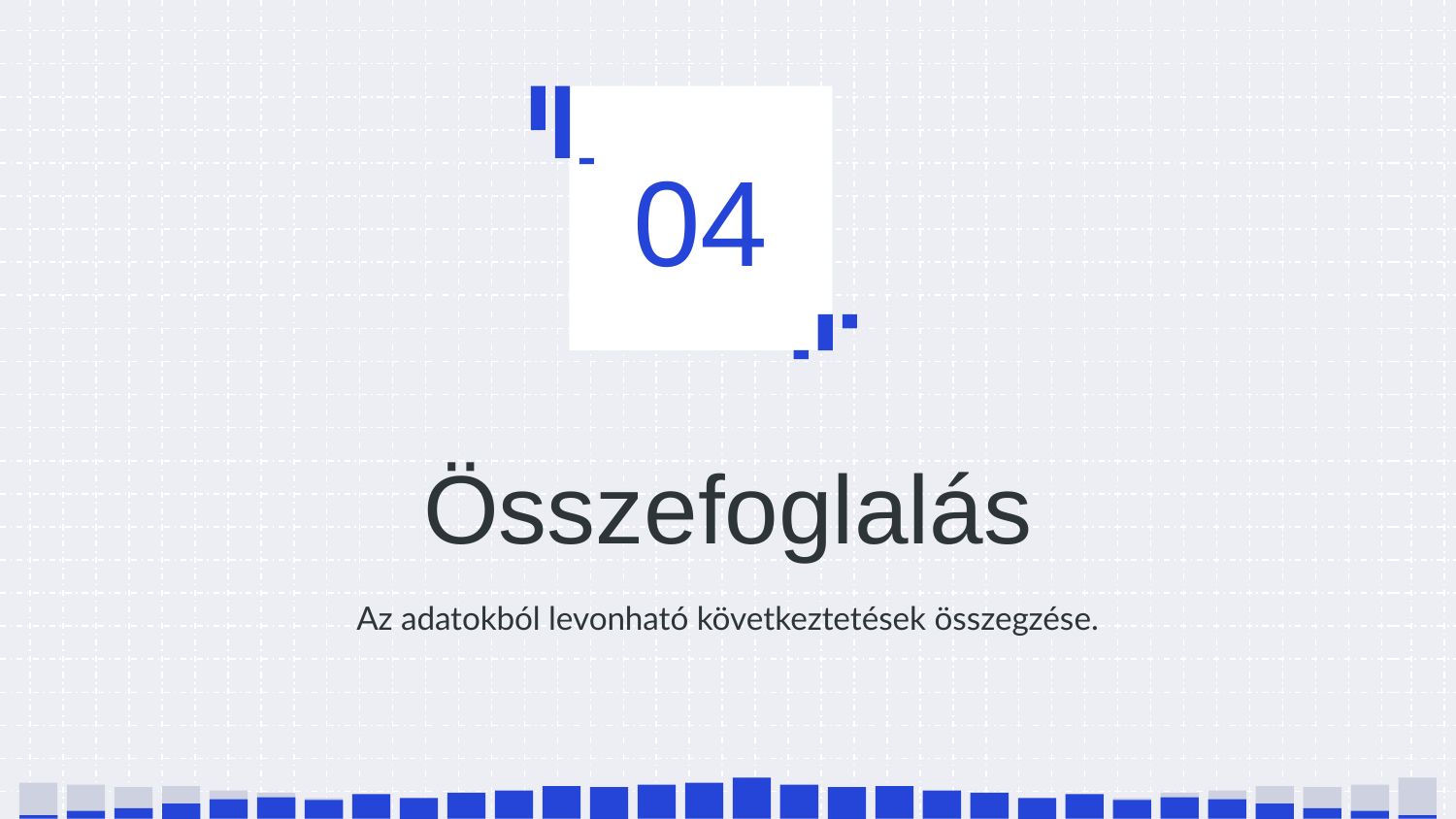

04

# Összefoglalás
Az adatokból levonható következtetések összegzése.